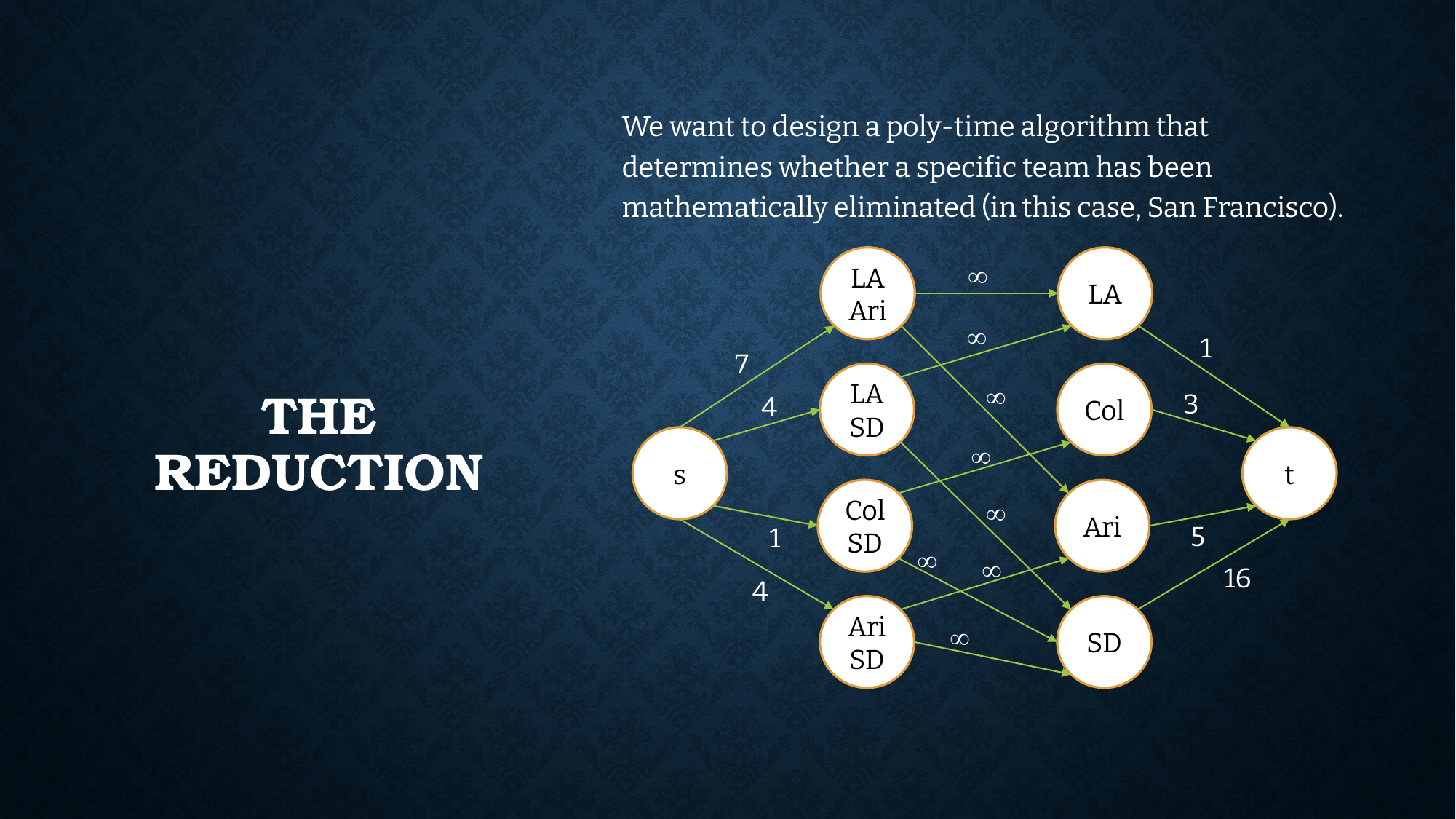

We want to design a poly-time algorithm that determines whether a specific team has been mathematically eliminated (in this case, San Francisco).
LA Ari
LA SD
Col SD
Ari SD
7
4
s
1
4
LA
Col
Ari
SD
∞
∞
∞
∞
∞
∞
∞
∞
1
3
5
16
# The Reduction
t